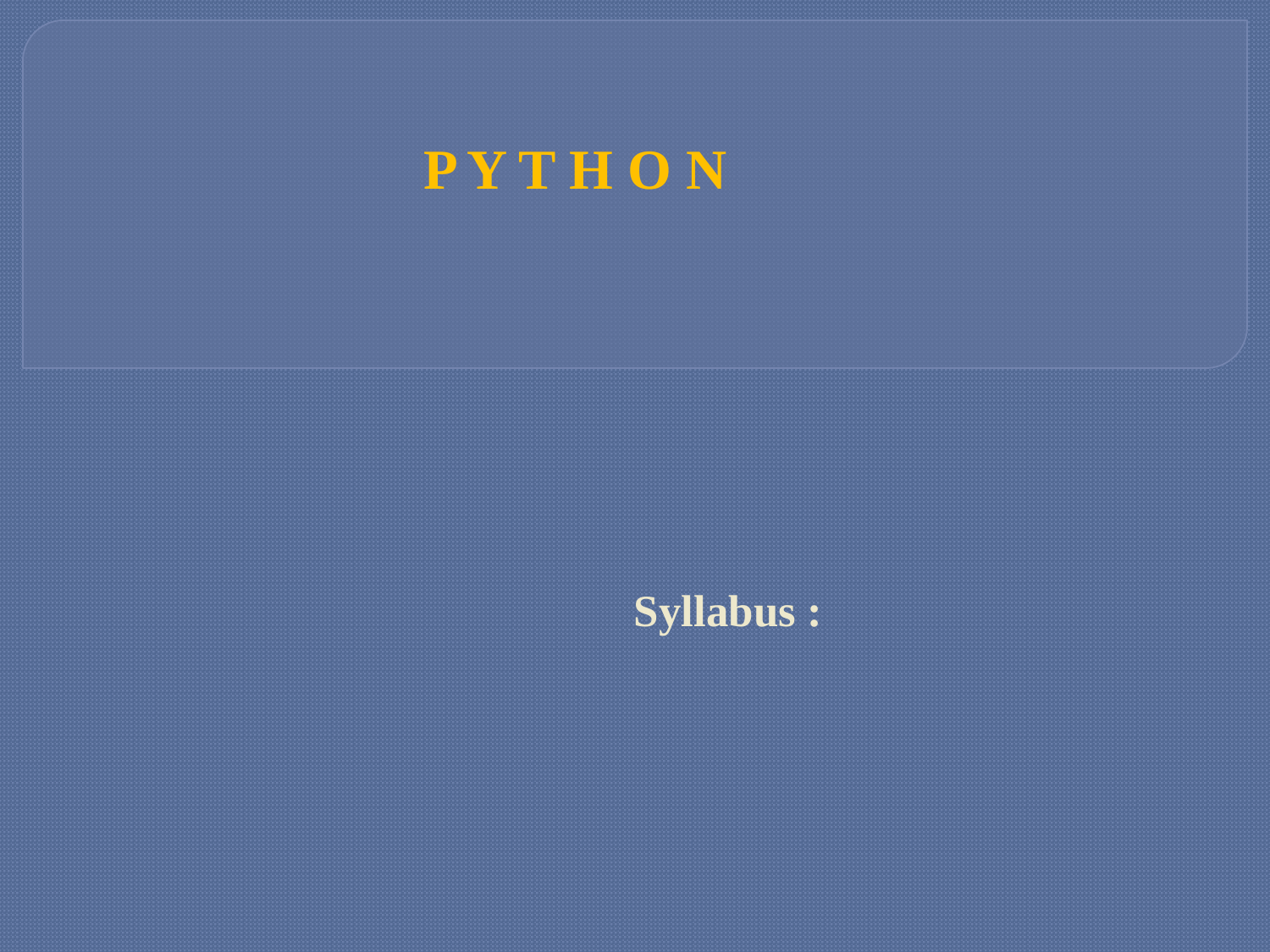

P Y T H O N
# Syllabus :